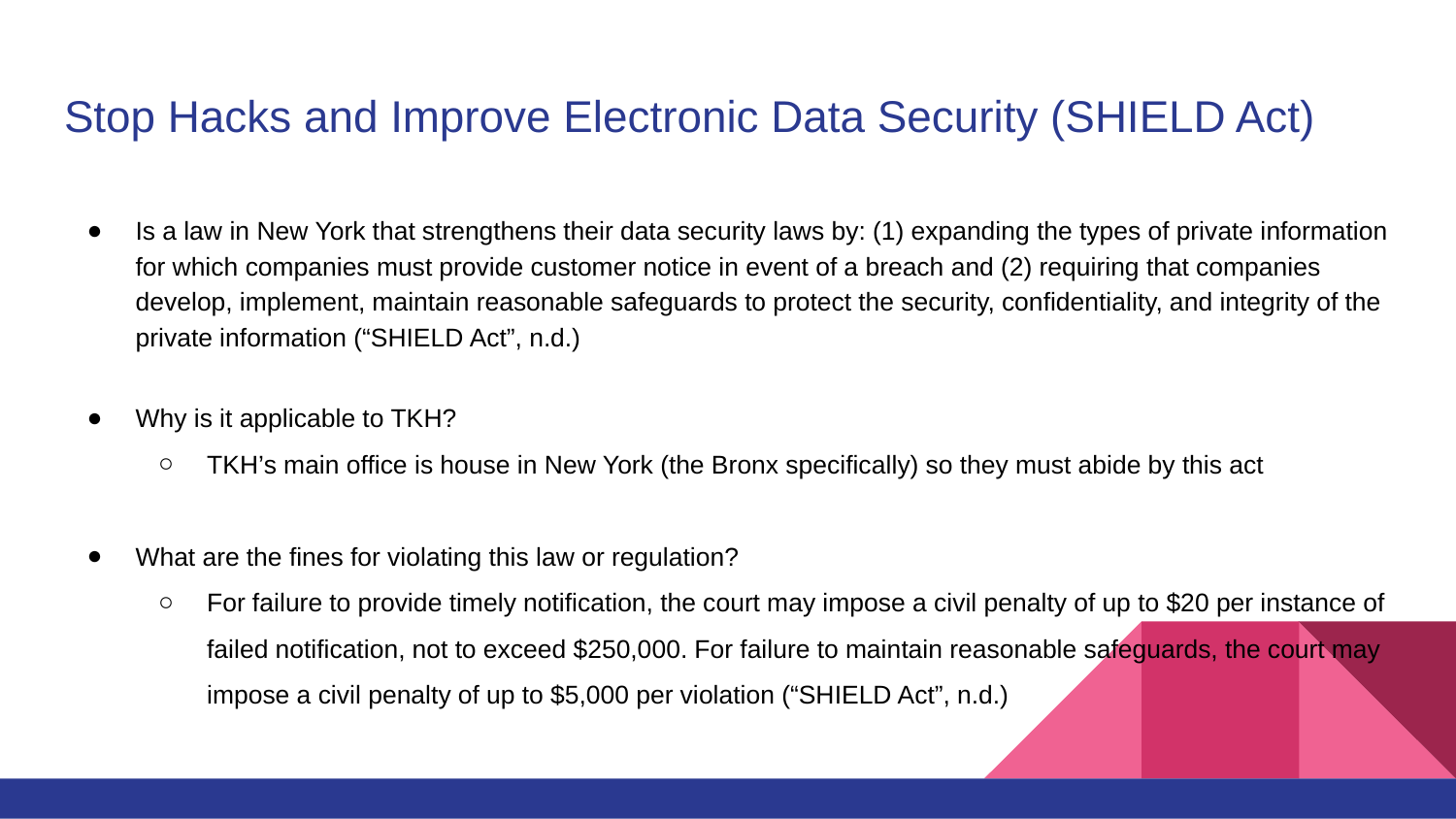

# Stop Hacks and Improve Electronic Data Security (SHIELD Act)
Is a law in New York that strengthens their data security laws by: (1) expanding the types of private information for which companies must provide customer notice in event of a breach and (2) requiring that companies develop, implement, maintain reasonable safeguards to protect the security, confidentiality, and integrity of the private information (“SHIELD Act”, n.d.)

Why is it applicable to TKH?
TKH’s main office is house in New York (the Bronx specifically) so they must abide by this act

What are the fines for violating this law or regulation?
For failure to provide timely notification, the court may impose a civil penalty of up to $20 per instance of failed notification, not to exceed $250,000. For failure to maintain reasonable safeguards, the court may impose a civil penalty of up to $5,000 per violation (“SHIELD Act”, n.d.)